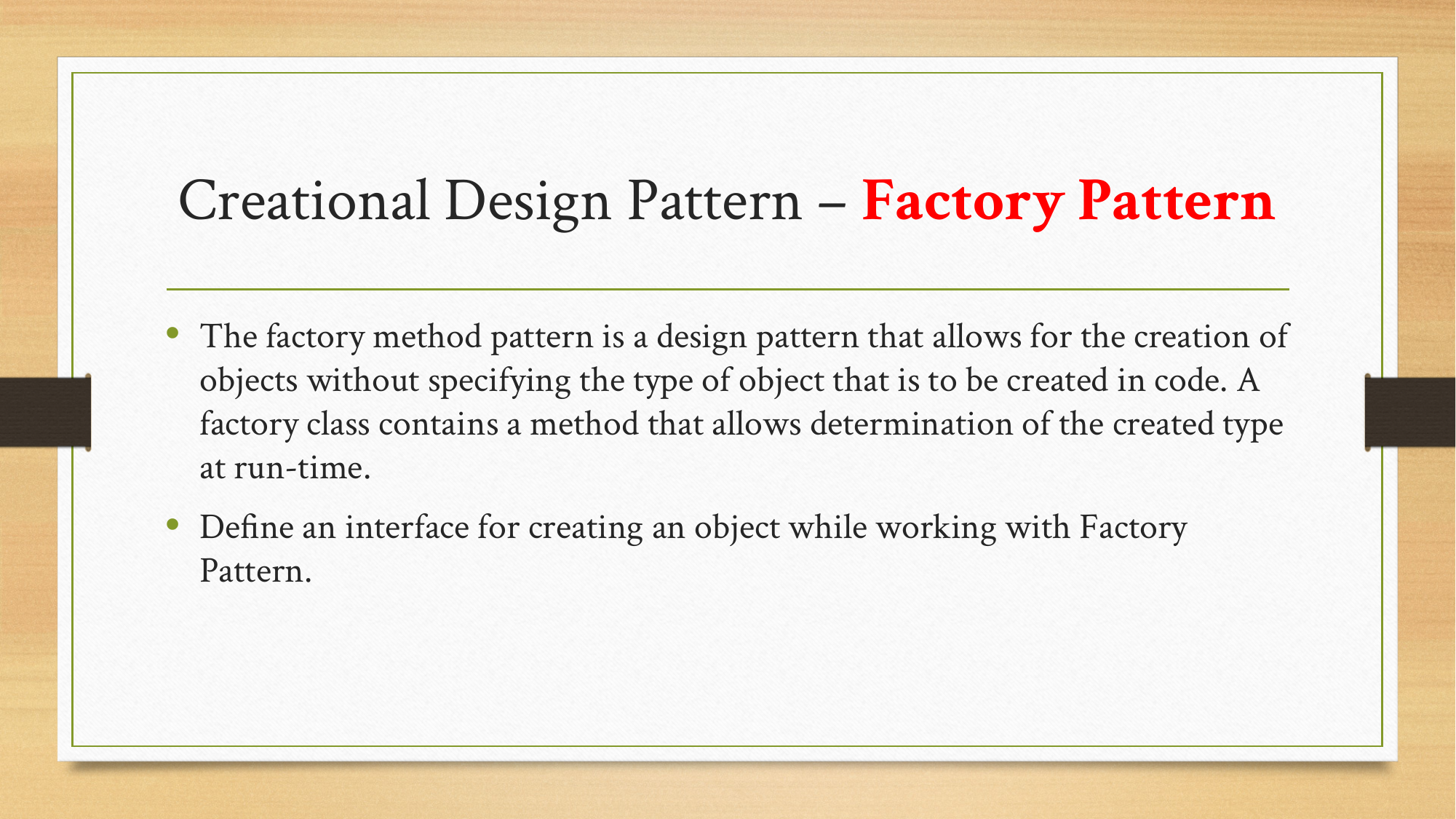

# Creational Design Pattern – Factory Pattern
The factory method pattern is a design pattern that allows for the creation of objects without specifying the type of object that is to be created in code. A factory class contains a method that allows determination of the created type at run-time.
Define an interface for creating an object while working with Factory Pattern.